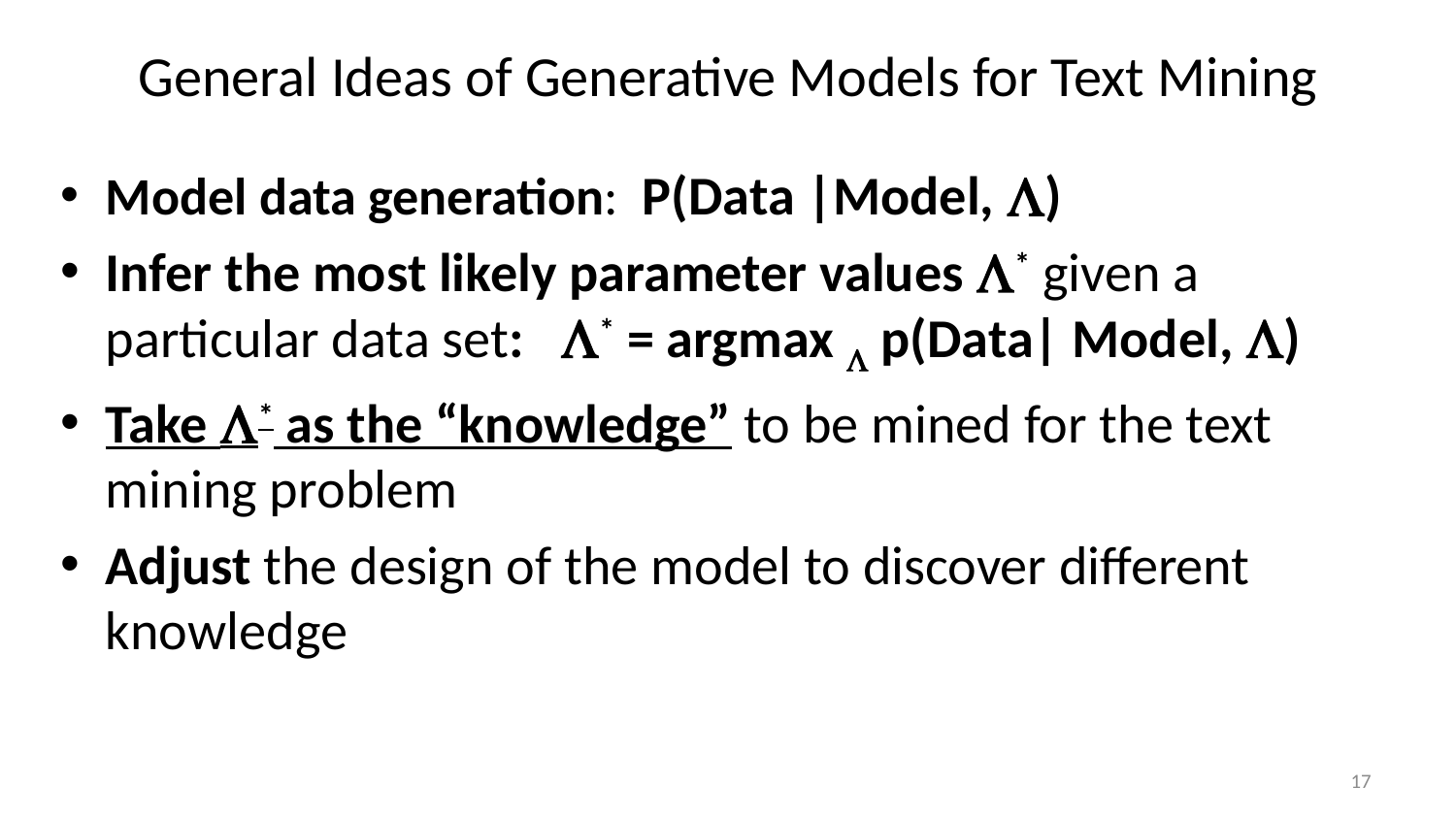

# General Ideas of Generative Models for Text Mining
Model data generation:  P(Data |Model, Λ)
Infer the most likely parameter values Λ* given a particular data set:   Λ* = argmax Λ p(Data| Model, Λ)
Take Λ* as the “knowledge” to be mined for the text mining problem
Adjust the design of the model to discover different knowledge
17